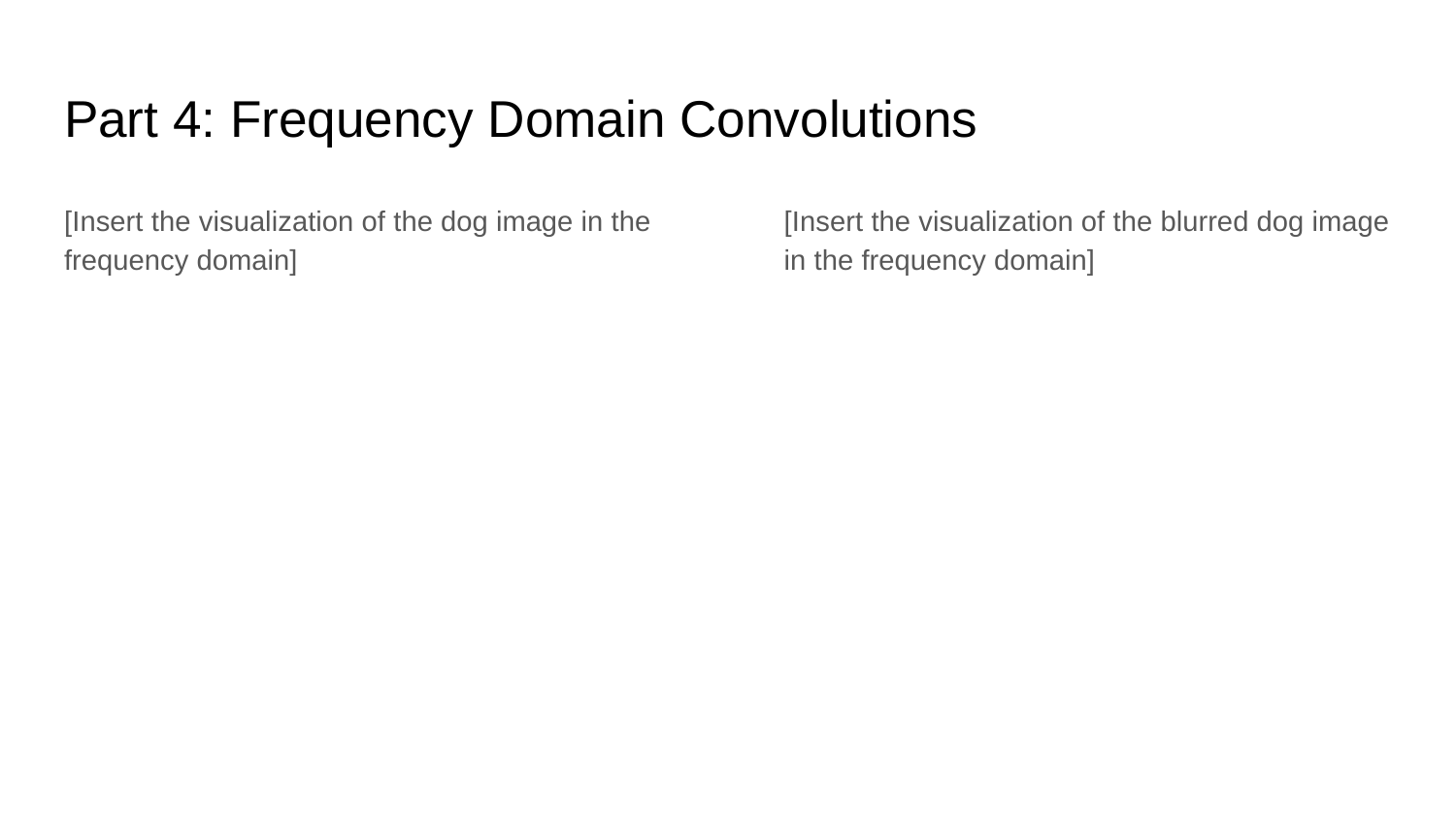

# Part 4: Frequency Domain Convolutions
[Insert the visualization of the dog image in the frequency domain]
[Insert the visualization of the blurred dog image in the frequency domain]